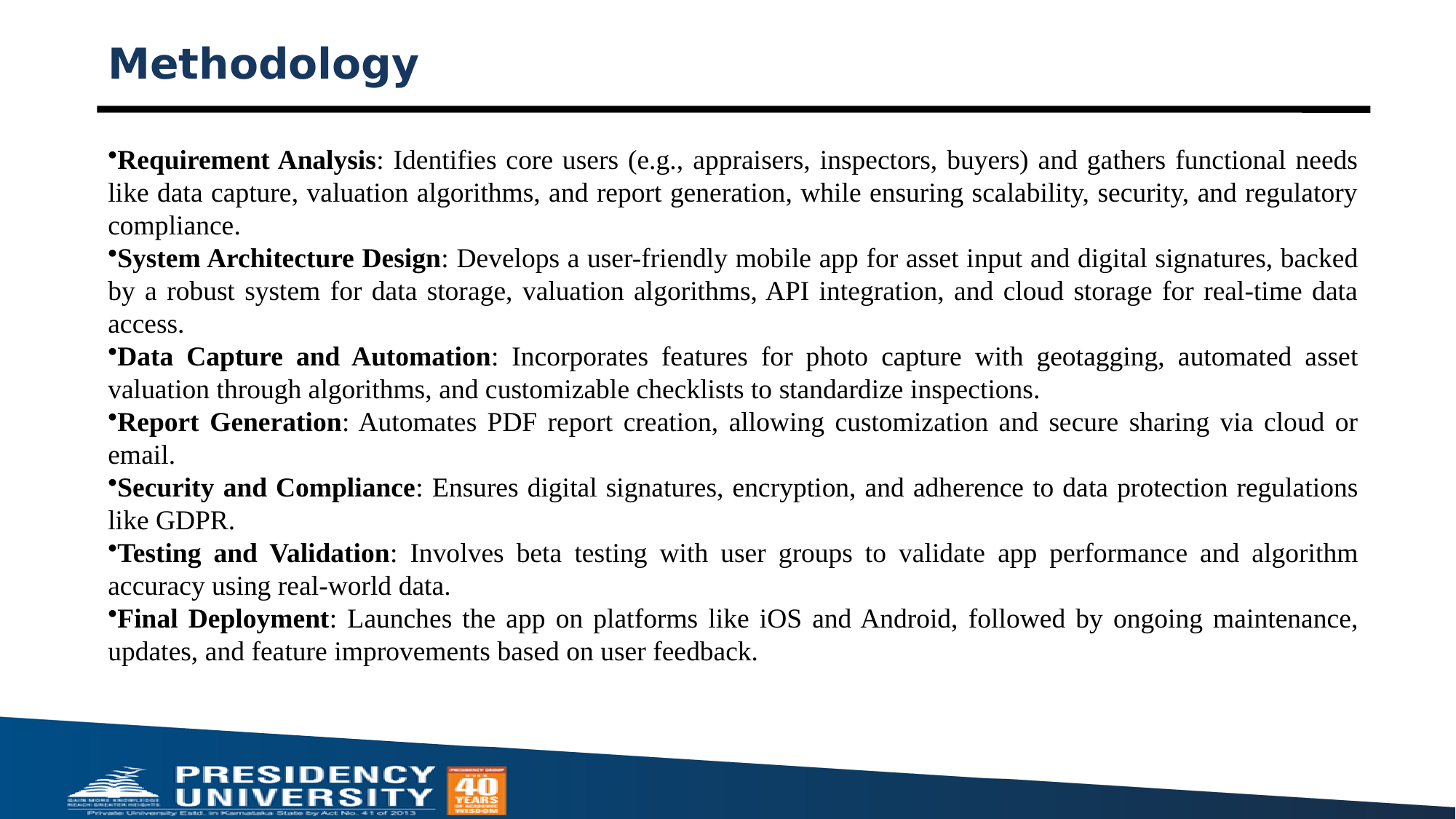

# Methodology
Requirement Analysis: Identifies core users (e.g., appraisers, inspectors, buyers) and gathers functional needs like data capture, valuation algorithms, and report generation, while ensuring scalability, security, and regulatory compliance.
System Architecture Design: Develops a user-friendly mobile app for asset input and digital signatures, backed by a robust system for data storage, valuation algorithms, API integration, and cloud storage for real-time data access.
Data Capture and Automation: Incorporates features for photo capture with geotagging, automated asset valuation through algorithms, and customizable checklists to standardize inspections.
Report Generation: Automates PDF report creation, allowing customization and secure sharing via cloud or email.
Security and Compliance: Ensures digital signatures, encryption, and adherence to data protection regulations like GDPR.
Testing and Validation: Involves beta testing with user groups to validate app performance and algorithm accuracy using real-world data.
Final Deployment: Launches the app on platforms like iOS and Android, followed by ongoing maintenance, updates, and feature improvements based on user feedback.